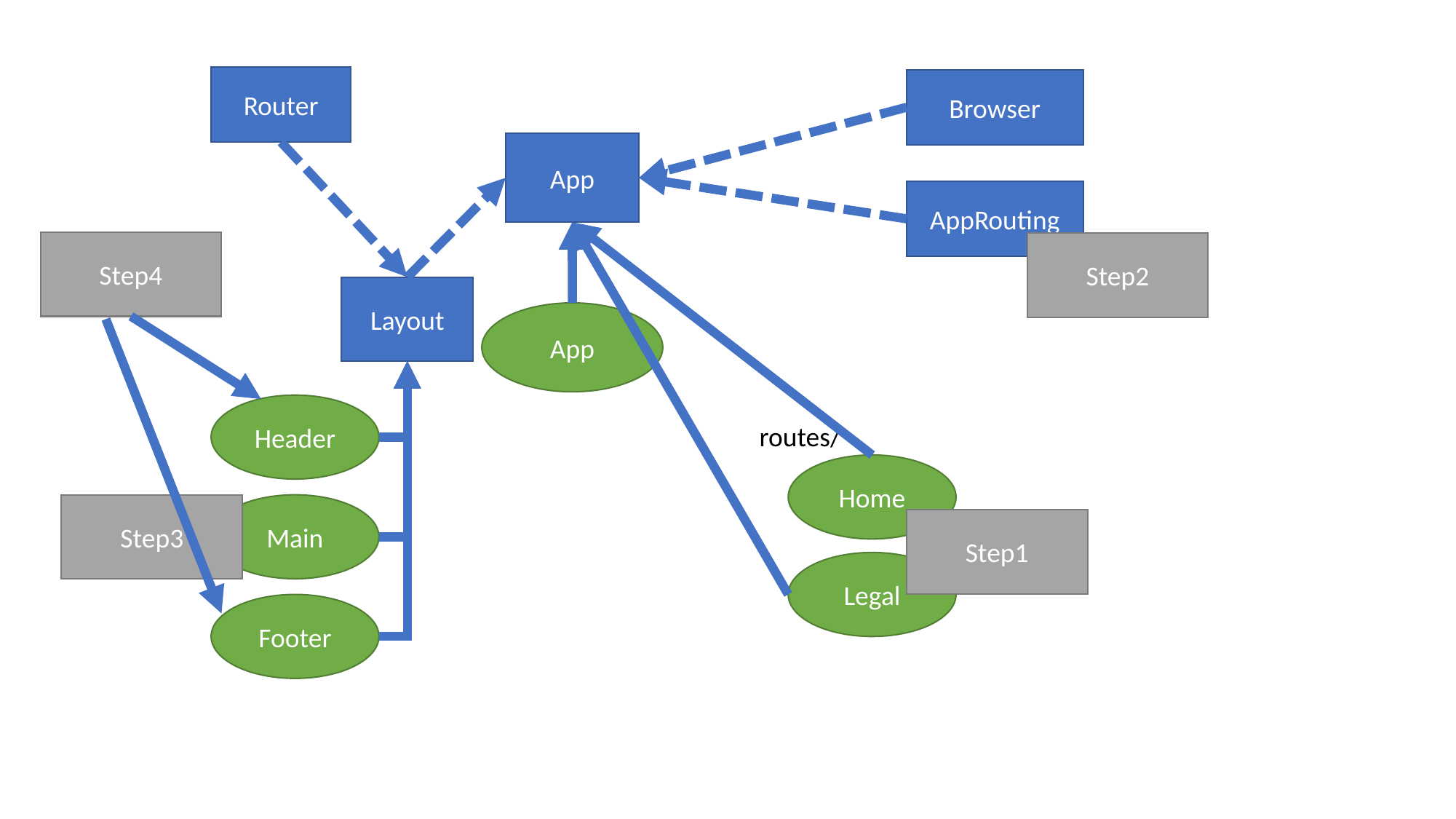

Router
Browser
App
AppRouting
Step4
Step2
Layout
App
Header
routes/
Home
Step3
Main
Step1
Legal
Footer